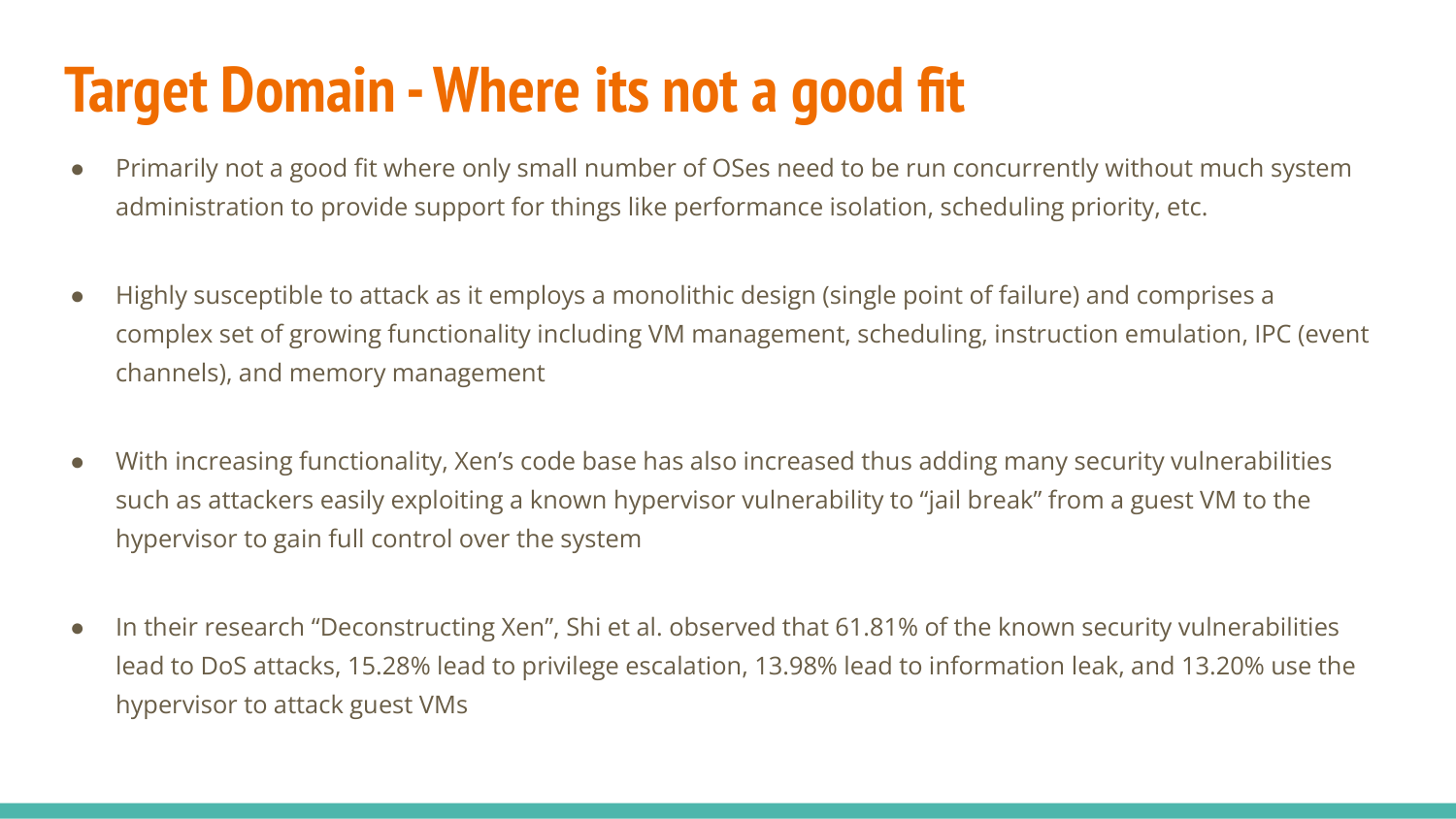

# Target Domain - Where its not a good fit
Primarily not a good fit where only small number of OSes need to be run concurrently without much system administration to provide support for things like performance isolation, scheduling priority, etc.

Highly susceptible to attack as it employs a monolithic design (single point of failure) and comprises a complex set of growing functionality including VM management, scheduling, instruction emulation, IPC (event channels), and memory management

With increasing functionality, Xen’s code base has also increased thus adding many security vulnerabilities such as attackers easily exploiting a known hypervisor vulnerability to “jail break” from a guest VM to the hypervisor to gain full control over the system

In their research “Deconstructing Xen”, Shi et al. observed that 61.81% of the known security vulnerabilities lead to DoS attacks, 15.28% lead to privilege escalation, 13.98% lead to information leak, and 13.20% use the hypervisor to attack guest VMs